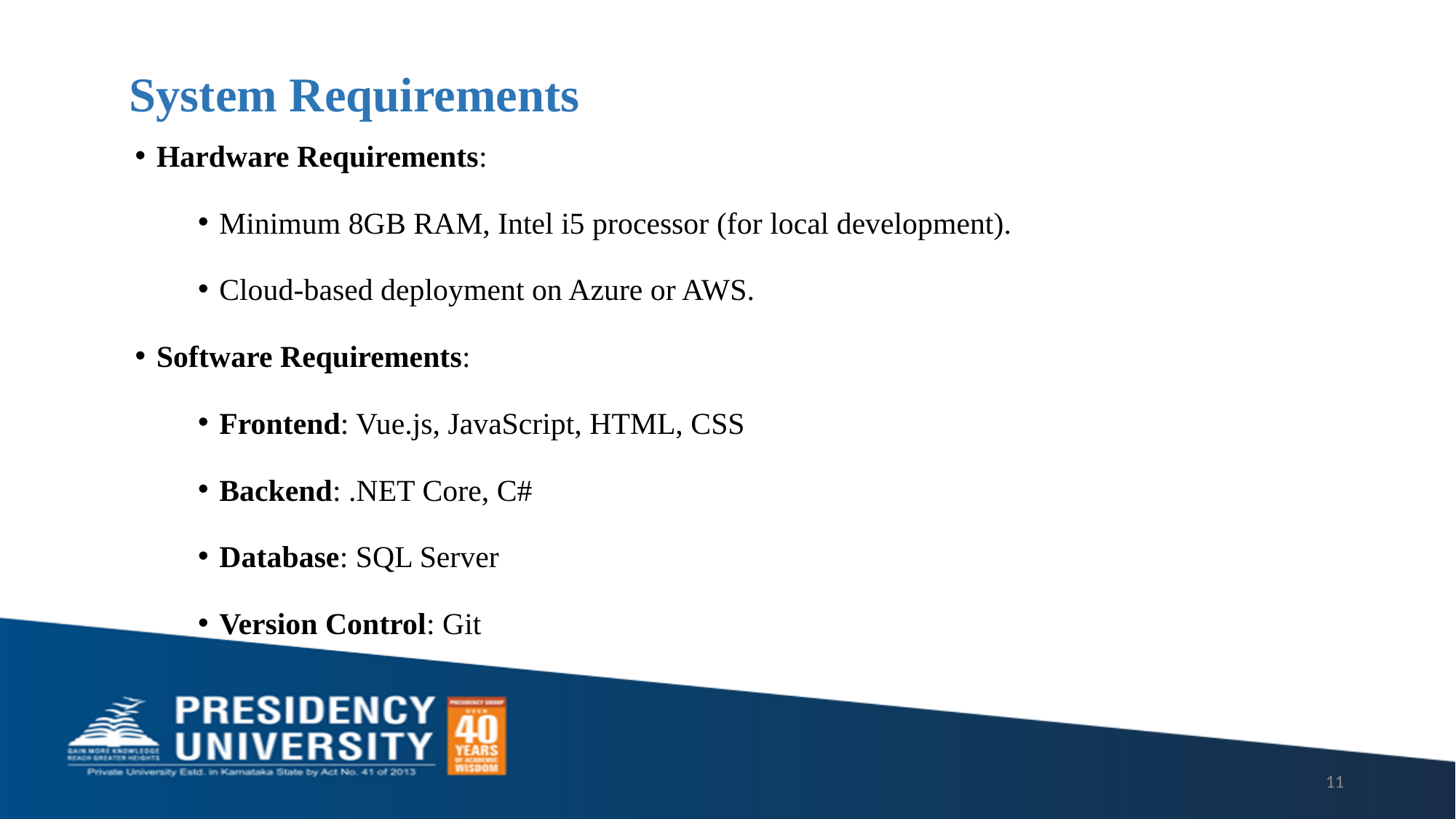

# System Requirements
Hardware Requirements:
Minimum 8GB RAM, Intel i5 processor (for local development).
Cloud-based deployment on Azure or AWS.
Software Requirements:
Frontend: Vue.js, JavaScript, HTML, CSS
Backend: .NET Core, C#
Database: SQL Server
Version Control: Git
11